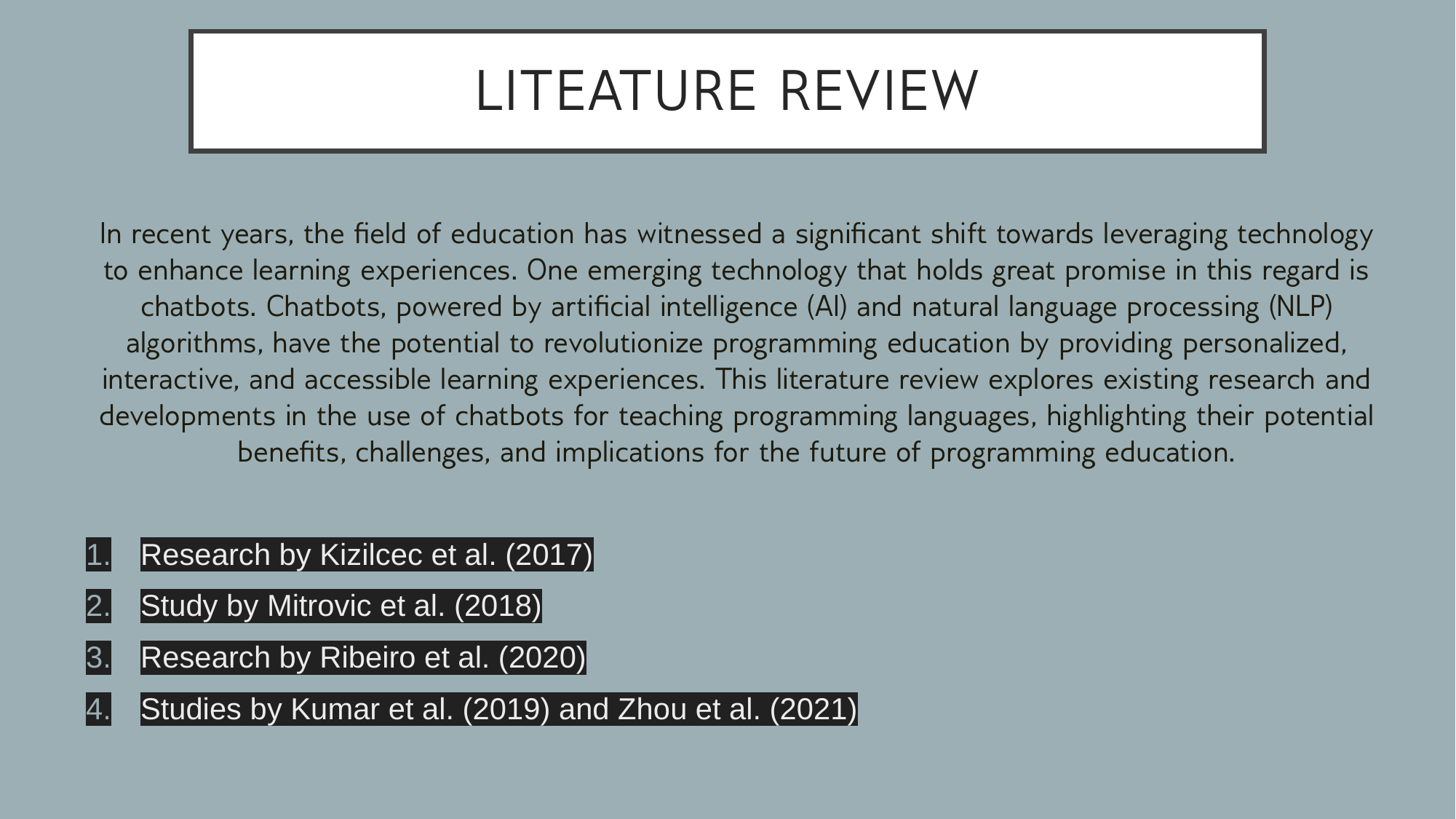

# LITEATURE REVIEW
In recent years, the field of education has witnessed a significant shift towards leveraging technology to enhance learning experiences. One emerging technology that holds great promise in this regard is chatbots. Chatbots, powered by artificial intelligence (AI) and natural language processing (NLP) algorithms, have the potential to revolutionize programming education by providing personalized, interactive, and accessible learning experiences. This literature review explores existing research and developments in the use of chatbots for teaching programming languages, highlighting their potential benefits, challenges, and implications for the future of programming education.

Research by Kizilcec et al. (2017)
Study by Mitrovic et al. (2018)
Research by Ribeiro et al. (2020)
Studies by Kumar et al. (2019) and Zhou et al. (2021)